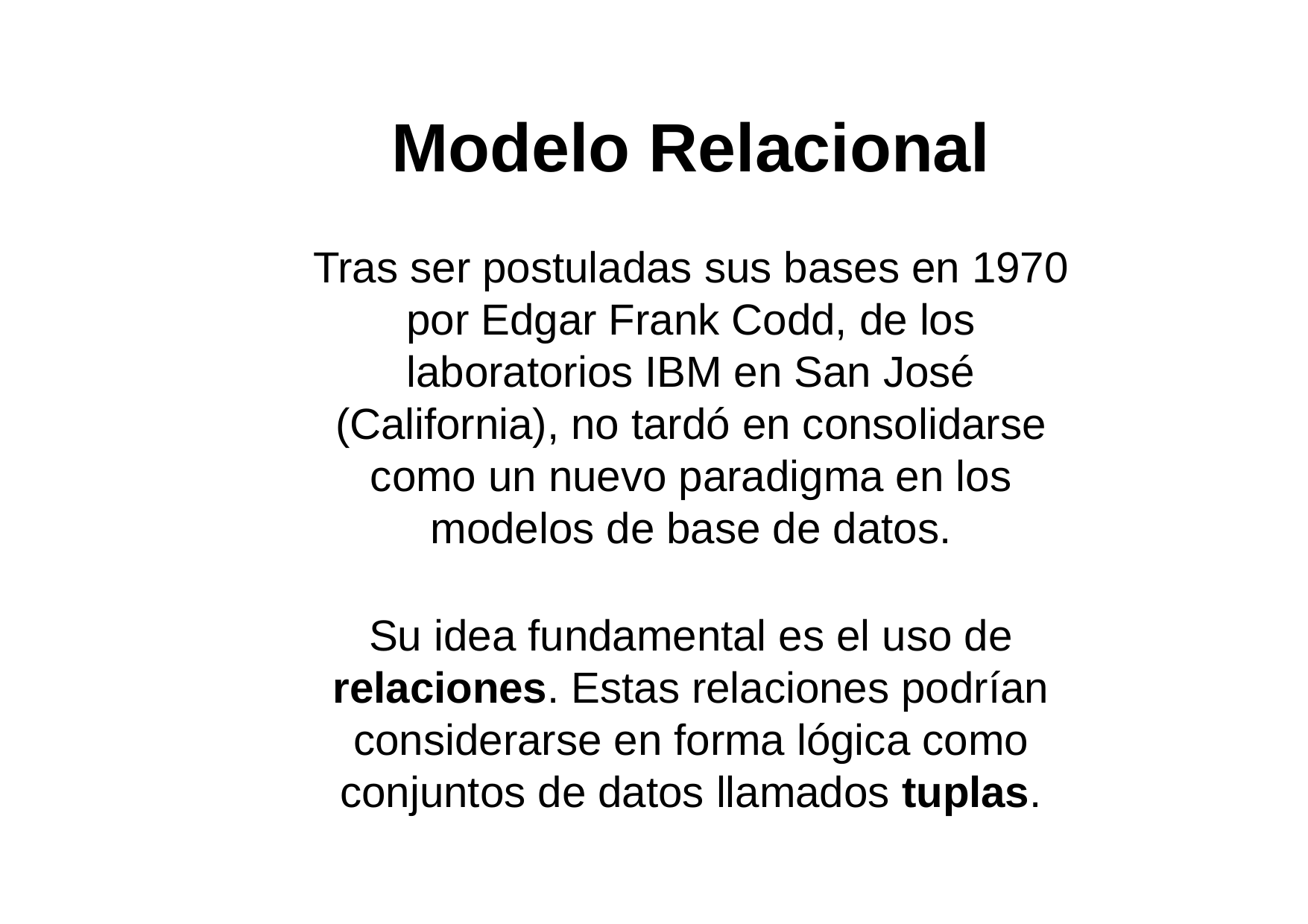

# Modelo Relacional
Tras ser postuladas sus bases en 1970 por Edgar Frank Codd, de los laboratorios IBM en San José (California), no tardó en consolidarse como un nuevo paradigma en los modelos de base de datos.

Su idea fundamental es el uso de relaciones. Estas relaciones podrían considerarse en forma lógica como conjuntos de datos llamados tuplas.